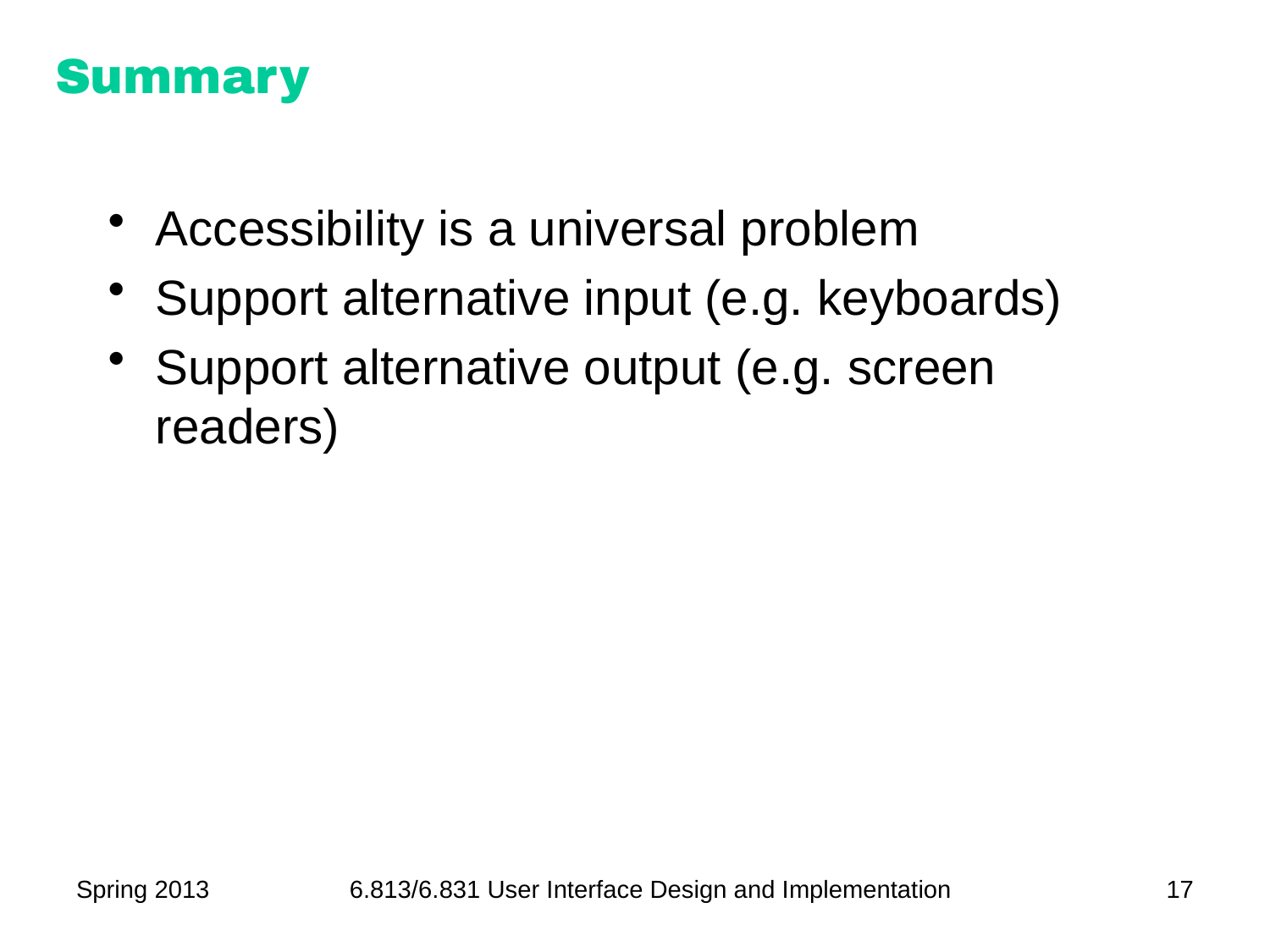

# Summary
Accessibility is a universal problem
Support alternative input (e.g. keyboards)
Support alternative output (e.g. screen readers)

Spring 2013
6.813/6.831 User Interface Design and Implementation
17